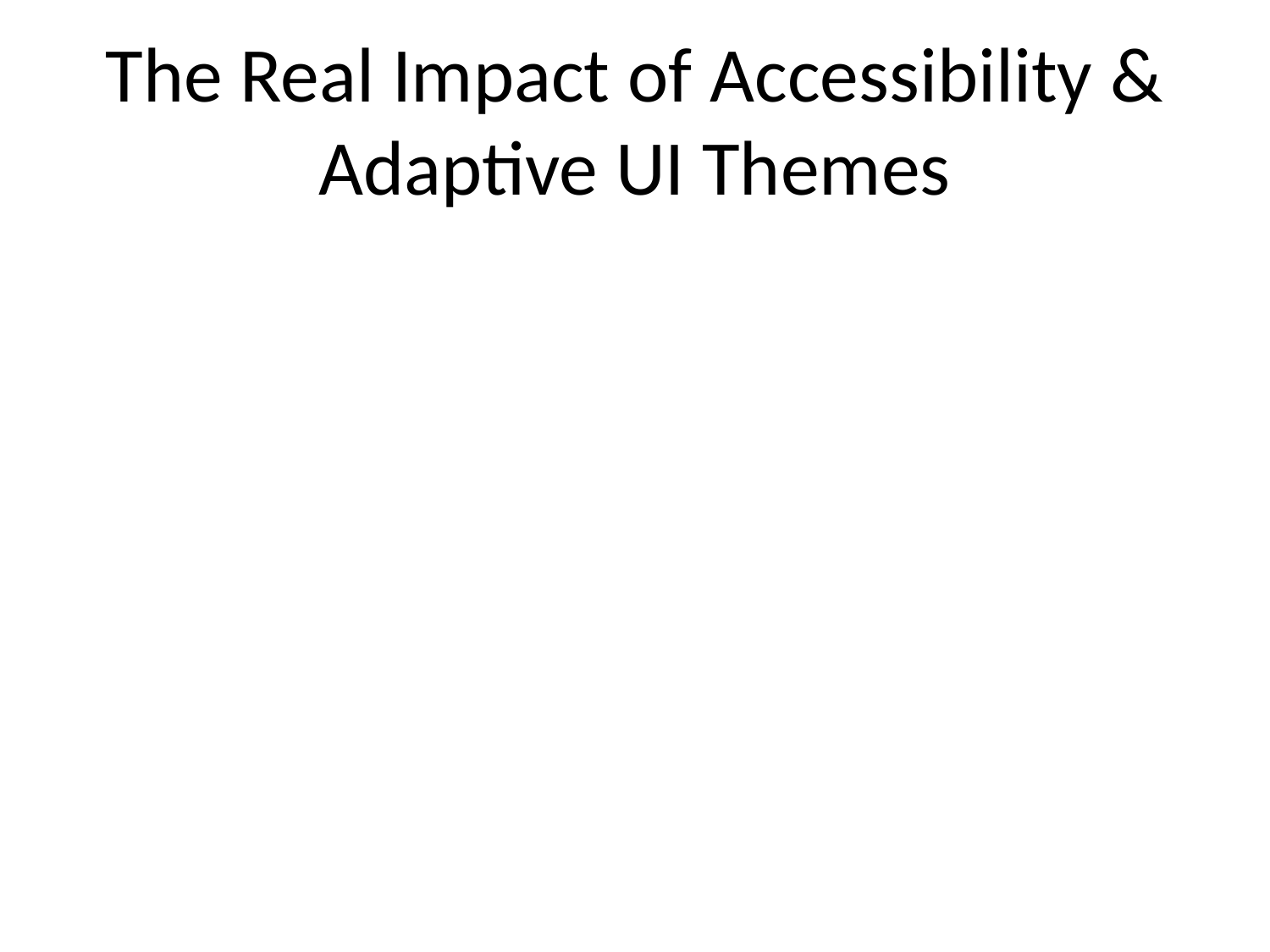

# The Real Impact of Accessibility & Adaptive UI Themes